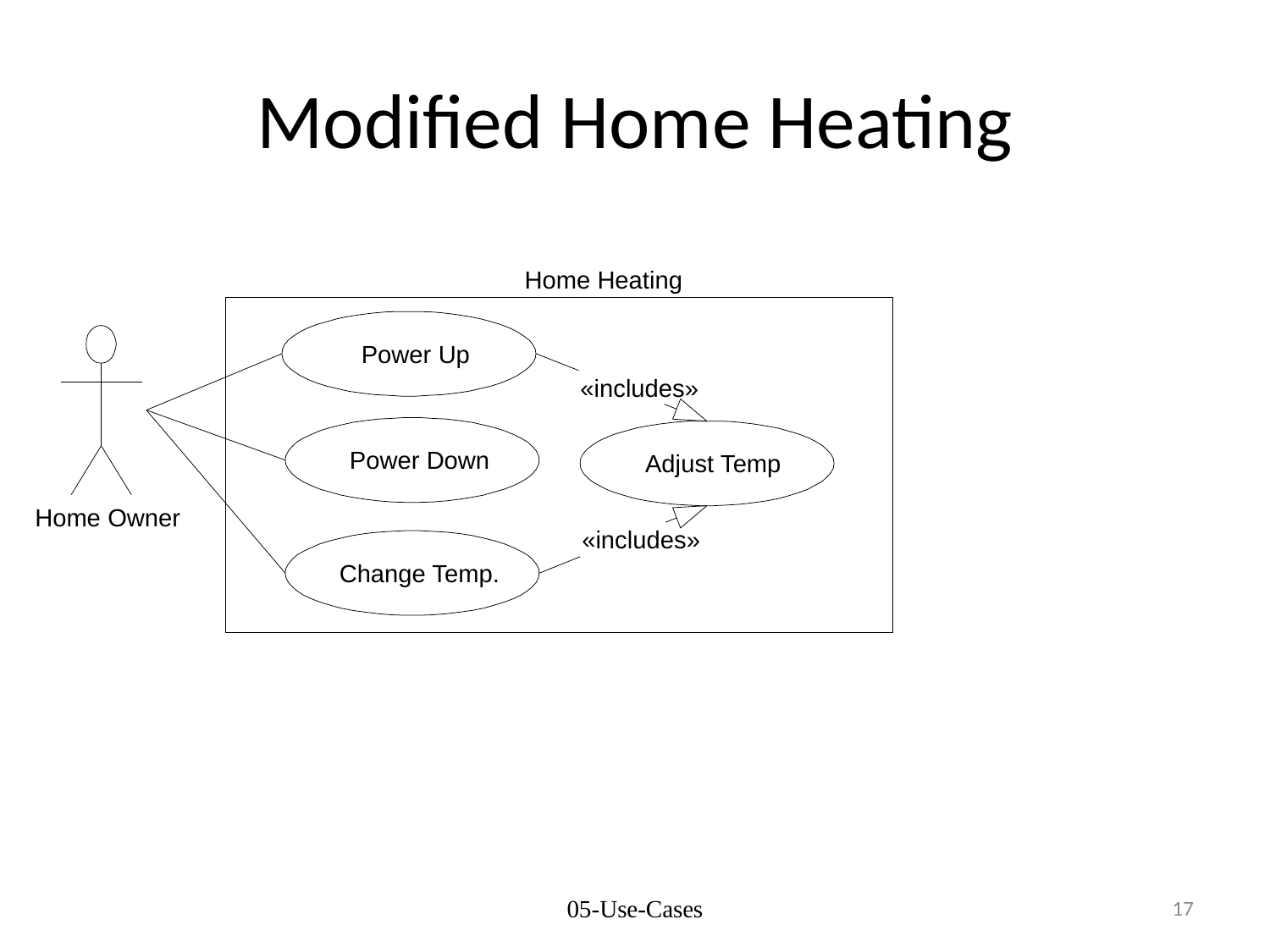

# Modified Home Heating
Home Heating

Power Up

«includes»

Power Down
Adjust Temp
Home Owner

«includes»

Change Temp.
17
05-Use-Cases